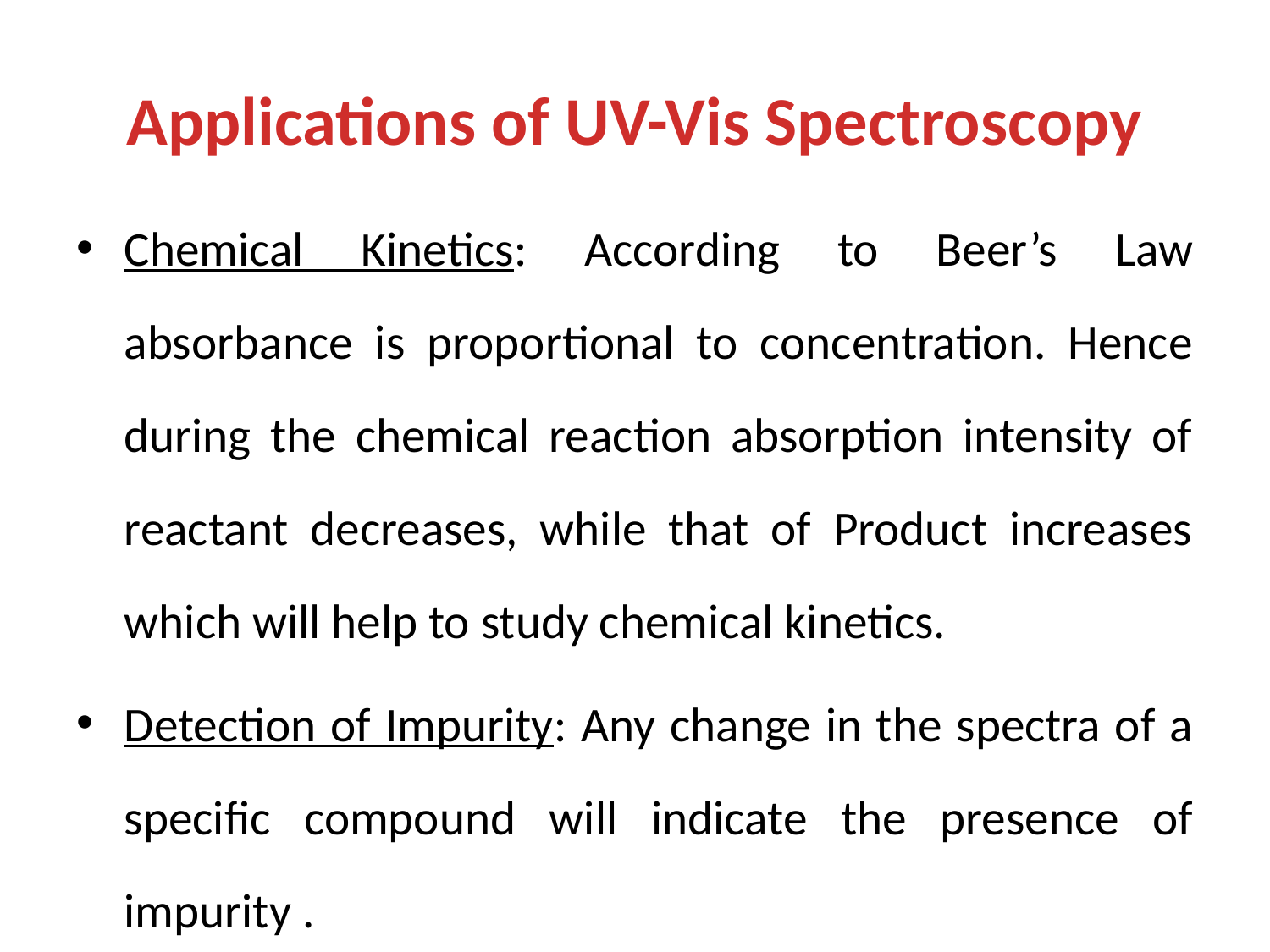

# Applications of UV-Vis Spectroscopy
Chemical Kinetics: According to Beer’s Law absorbance is proportional to concentration. Hence during the chemical reaction absorption intensity of reactant decreases, while that of Product increases which will help to study chemical kinetics.
Detection of Impurity: Any change in the spectra of a specific compound will indicate the presence of impurity .